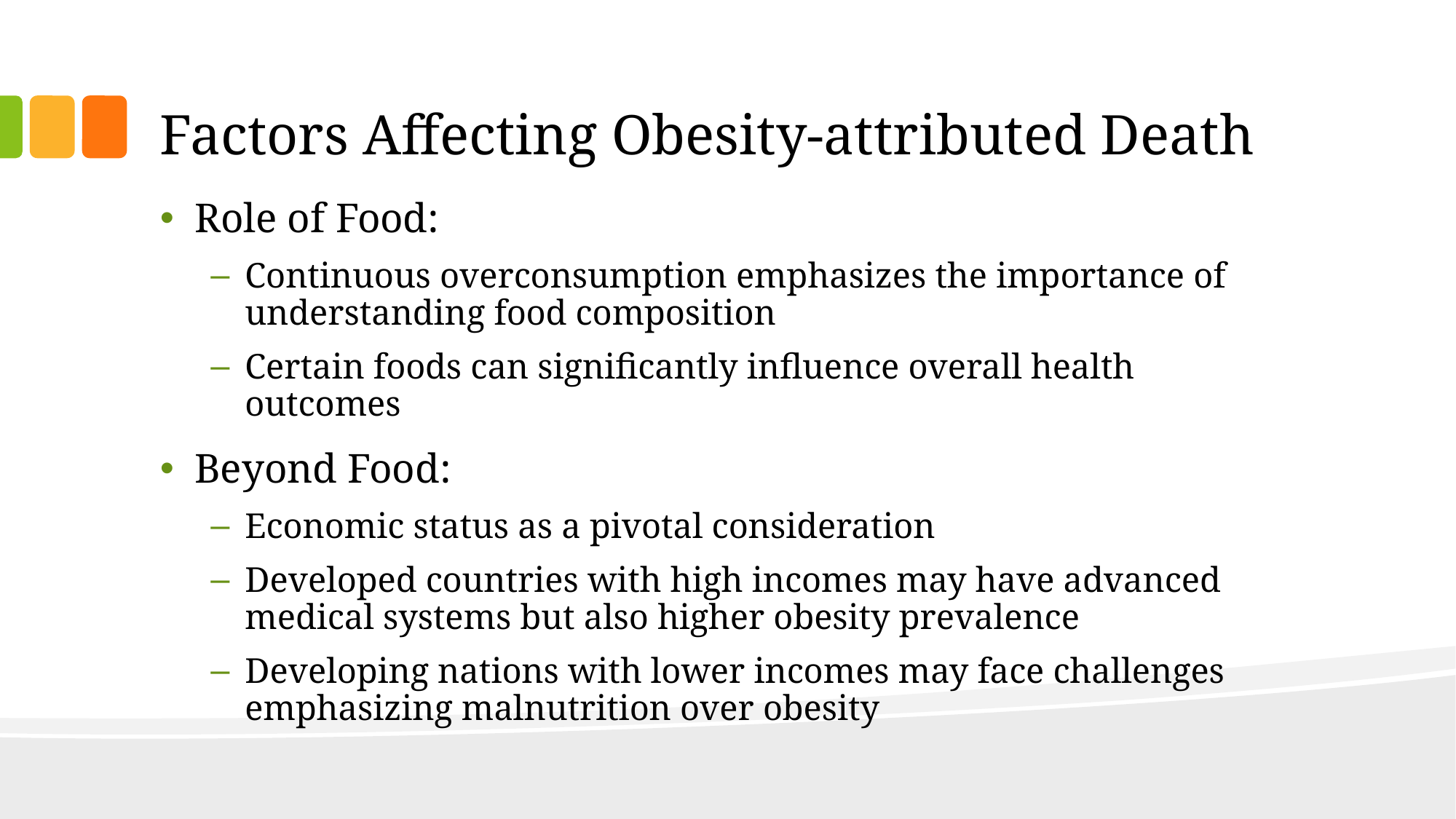

# Factors Affecting Obesity-attributed Death
Role of Food:
Continuous overconsumption emphasizes the importance of understanding food composition
Certain foods can significantly influence overall health outcomes
Beyond Food:
Economic status as a pivotal consideration
Developed countries with high incomes may have advanced medical systems but also higher obesity prevalence
Developing nations with lower incomes may face challenges emphasizing malnutrition over obesity